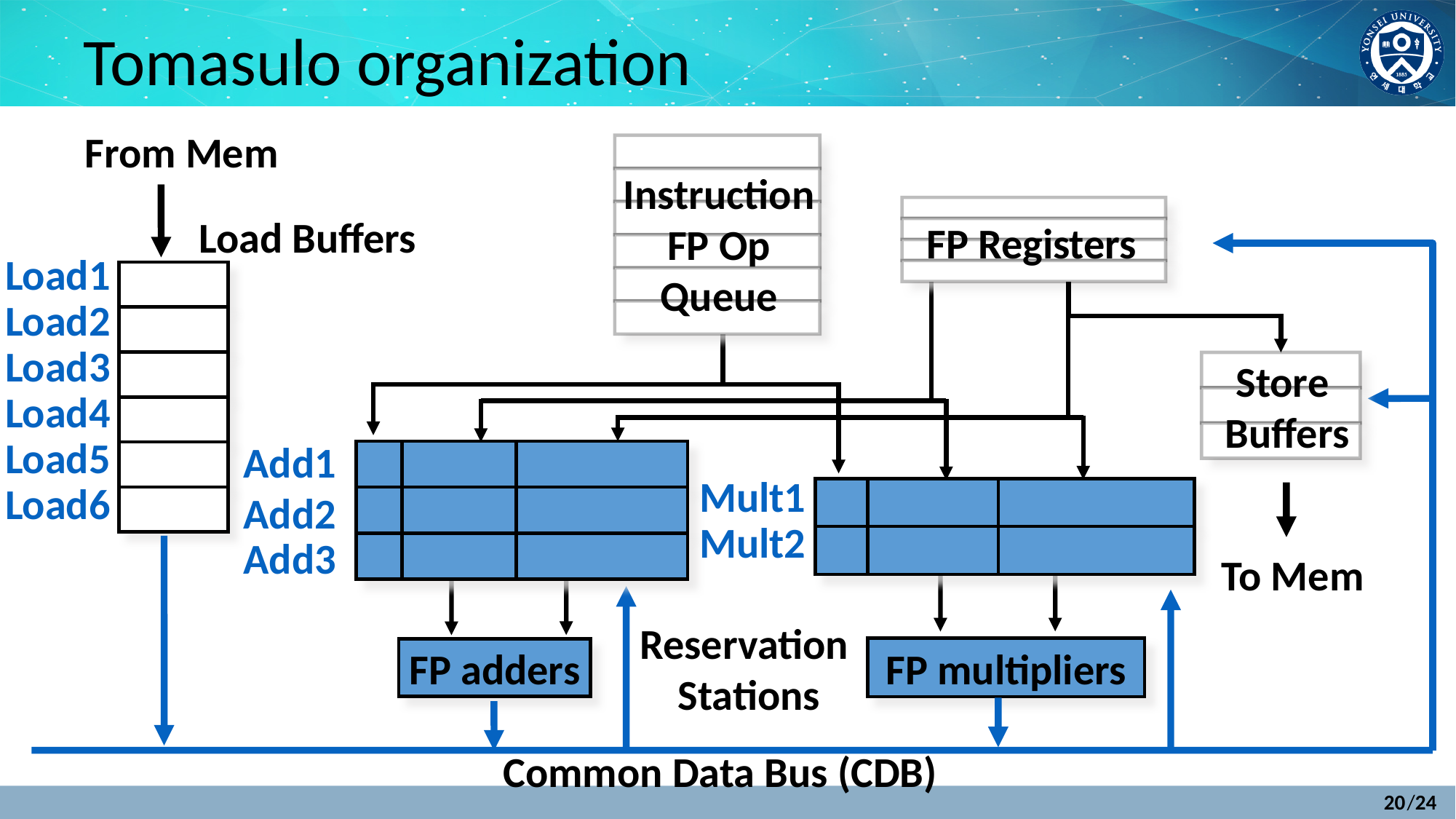

# Tomasulo organization
From Mem

Instruction
FP Op
Queue

Load Buffers
FP Registers

Load1
Load2
Load3
Load4
Load5
Load6

Store
Buffers

Add1
Add2
Add3

Mult1
Mult2

To Mem

Reservation
Stations
FP multipliers
FP adders

Common Data Bus (CDB)

20